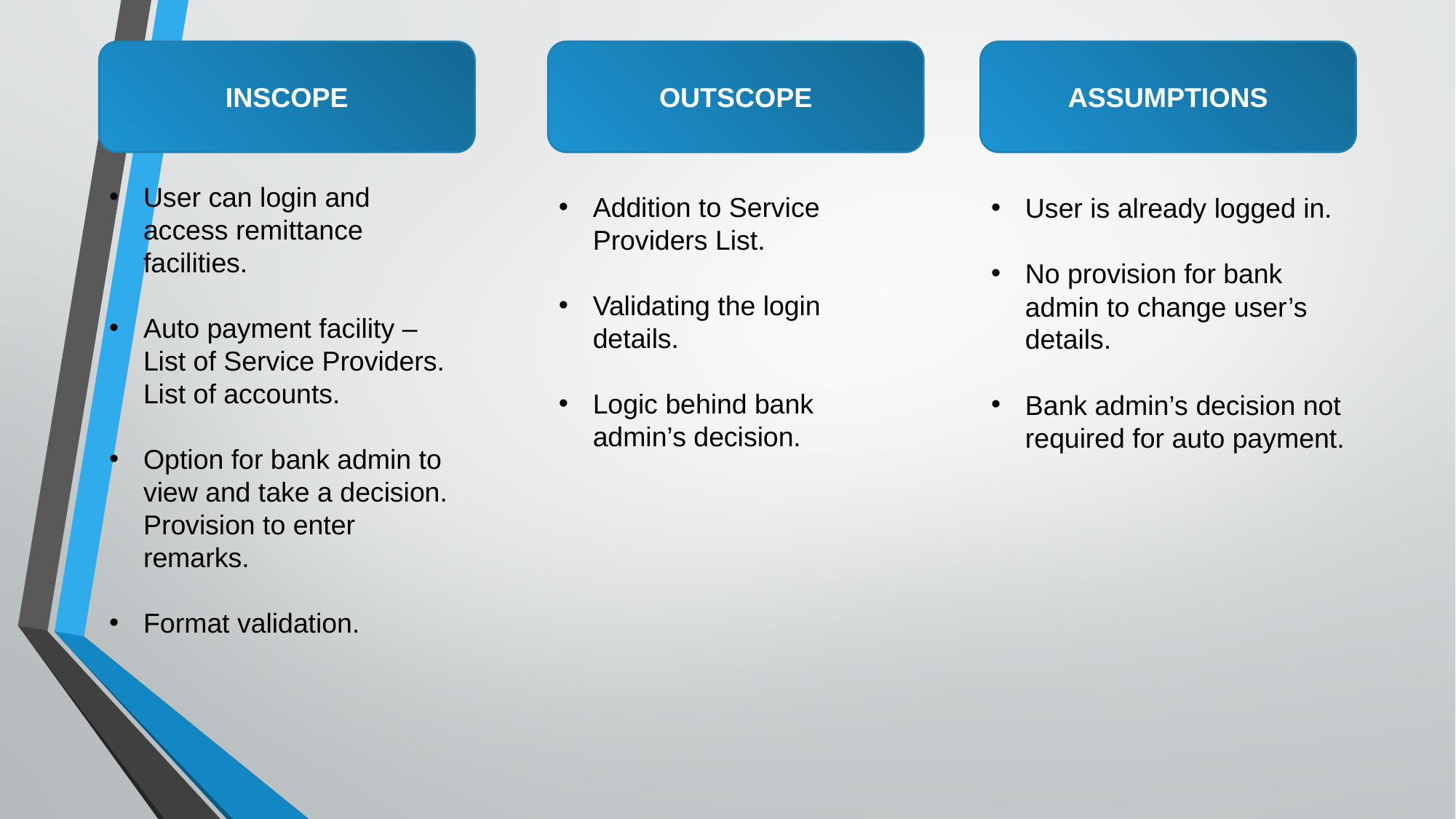

INSCOPE
OUTSCOPE
ASSUMPTIONS

User can login and access remittance facilities.

Auto payment facility – List of Service Providers. List of accounts.

Option for bank admin to view and take a decision. Provision to enter remarks.

Format validation.

Addition to Service Providers List.

Validating the login details.

Logic behind bank admin’s decision.

User is already logged in.

No provision for bank admin to change user’s details.

Bank admin’s decision not required for auto payment.